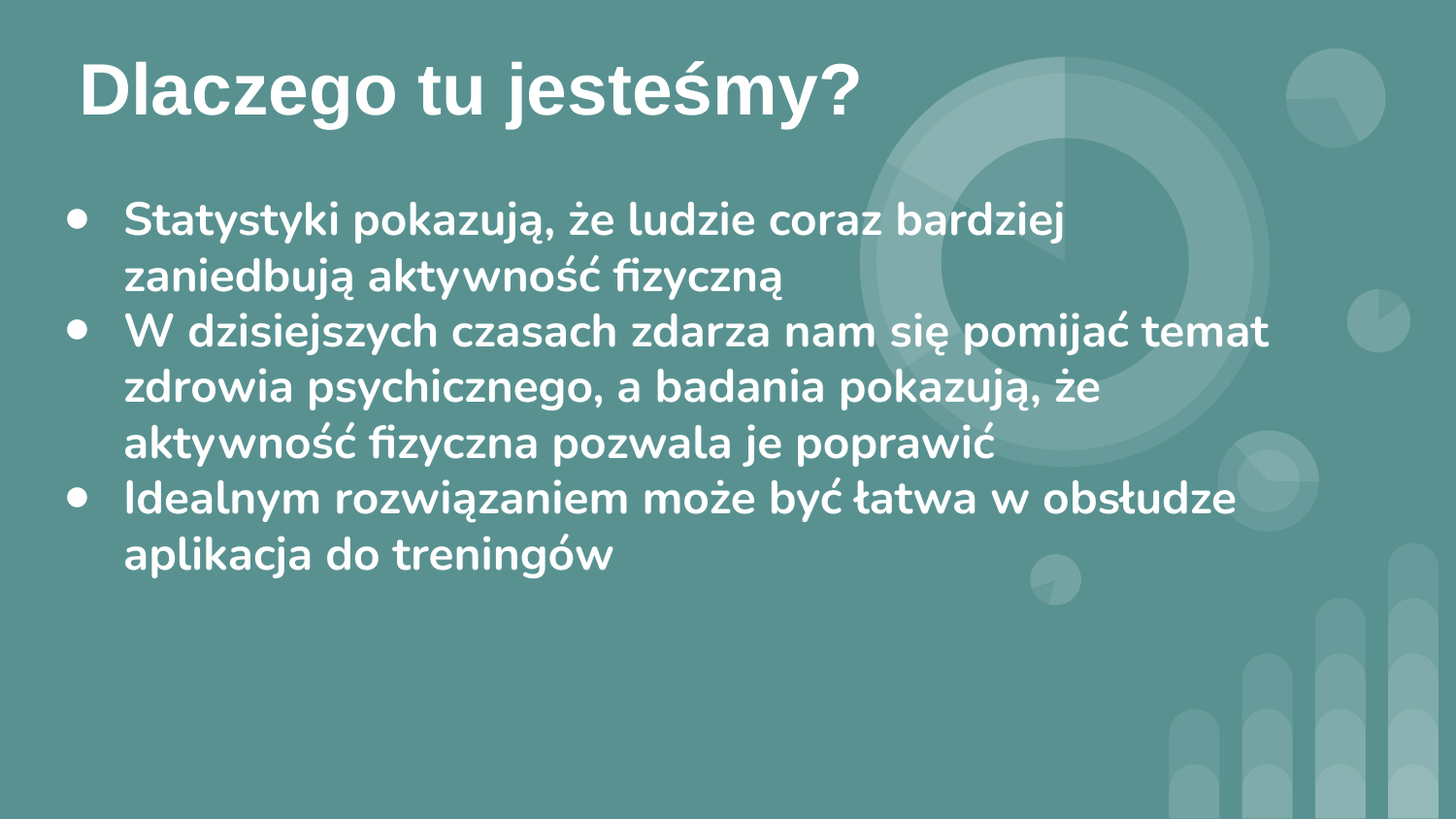

# Dlaczego tu jesteśmy?
Statystyki pokazują, że ludzie coraz bardziej zaniedbują aktywność fizyczną
W dzisiejszych czasach zdarza nam się pomijać temat zdrowia psychicznego, a badania pokazują, że aktywność fizyczna pozwala je poprawić
Idealnym rozwiązaniem może być łatwa w obsłudze aplikacja do treningów